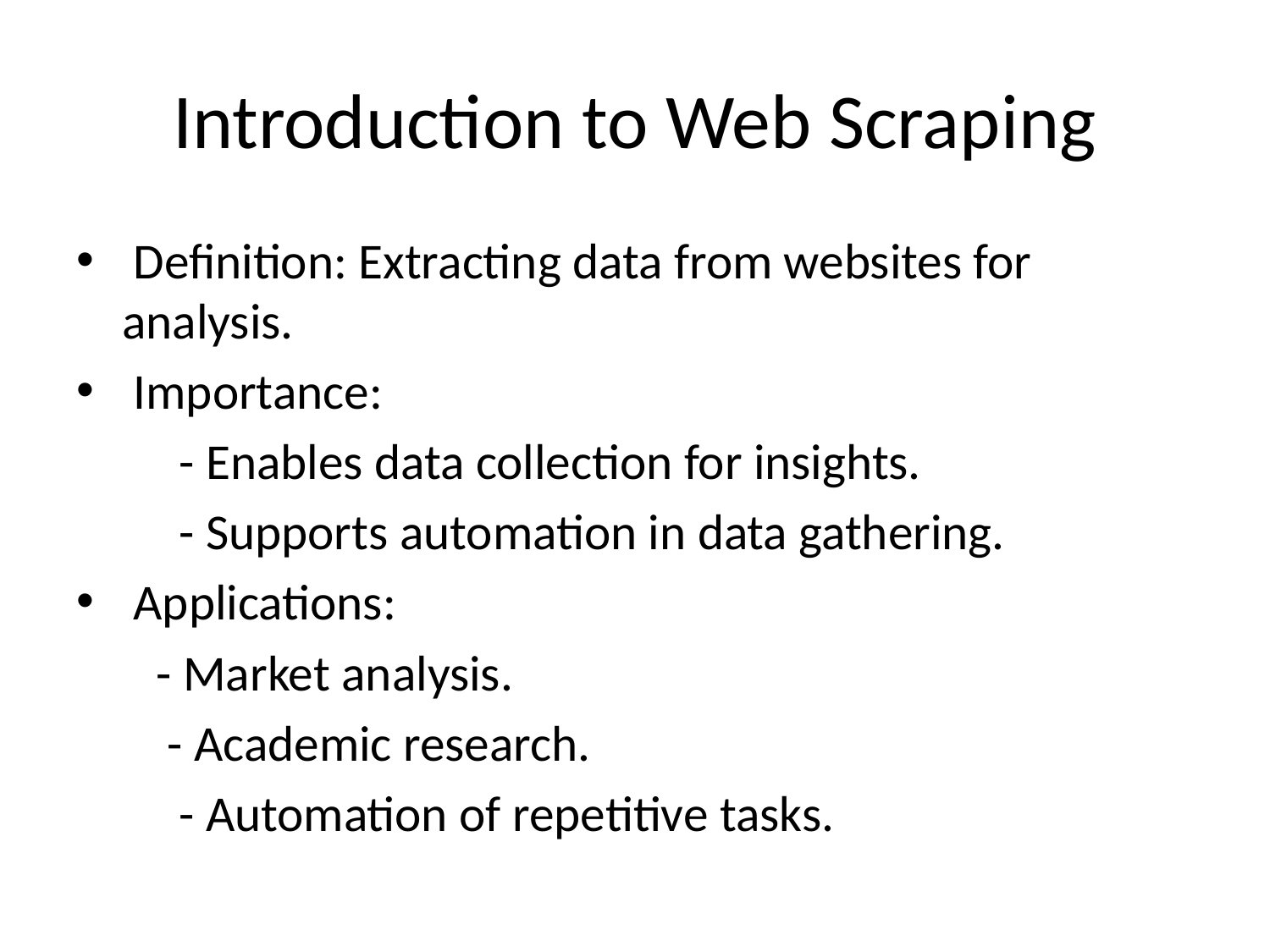

# Introduction to Web Scraping
 Definition: Extracting data from websites for analysis.
 Importance:
         - Enables data collection for insights.
         - Supports automation in data gathering.
 Applications:
       - Market analysis.
        - Academic research.
         - Automation of repetitive tasks.